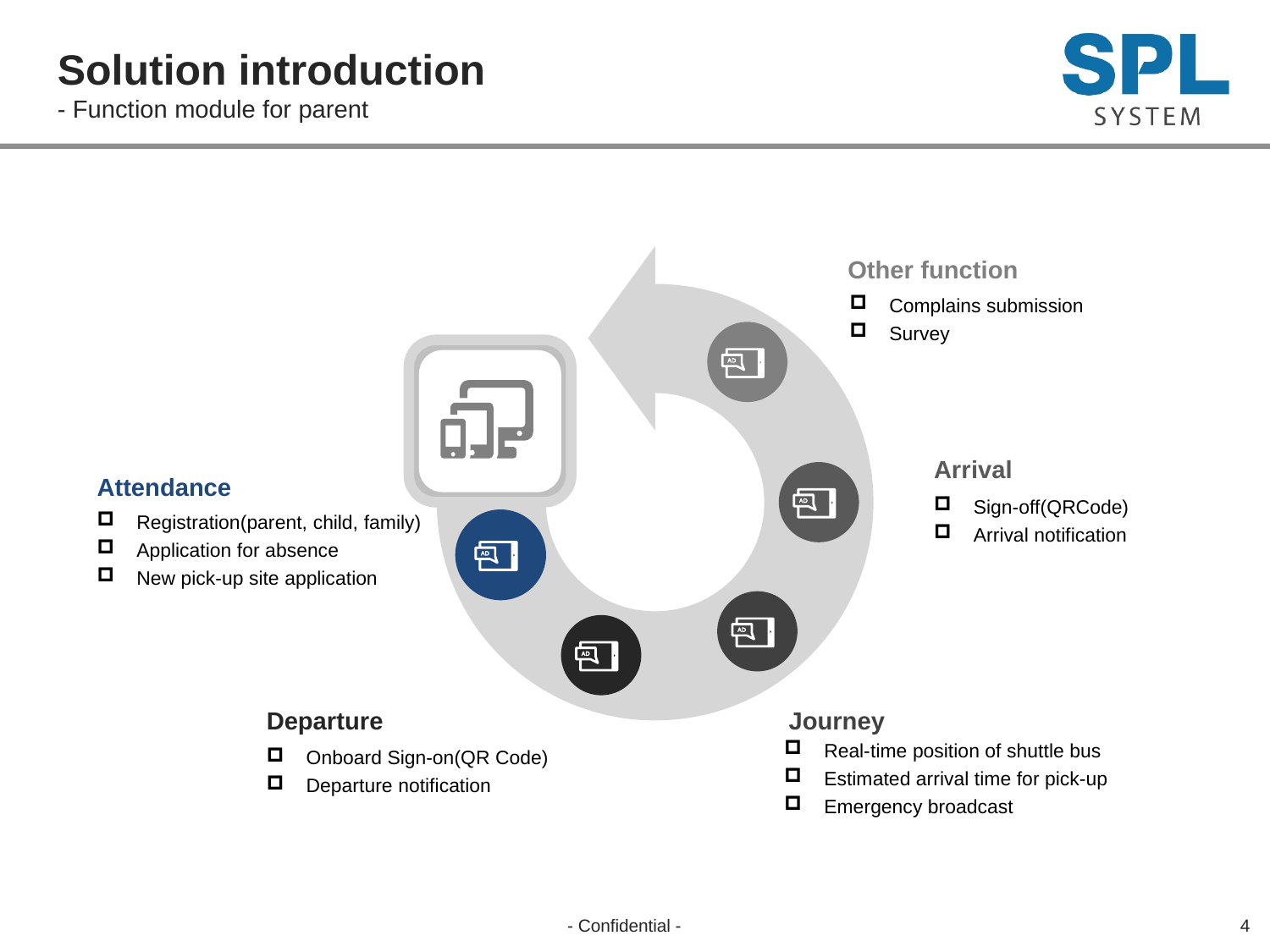

Solution introduction
- Function module for parent

Other function
Complains submission
Survey

Arrival
Attendance
Sign-off(QRCode)
Arrival notification
Registration(parent, child, family)
Application for absence
New pick-up site application

Departure
Journey

Real-time position of shuttle bus
Estimated arrival time for pick-up
Emergency broadcast

Onboard Sign-on(QR Code)
Departure notification

4
- Confidential -